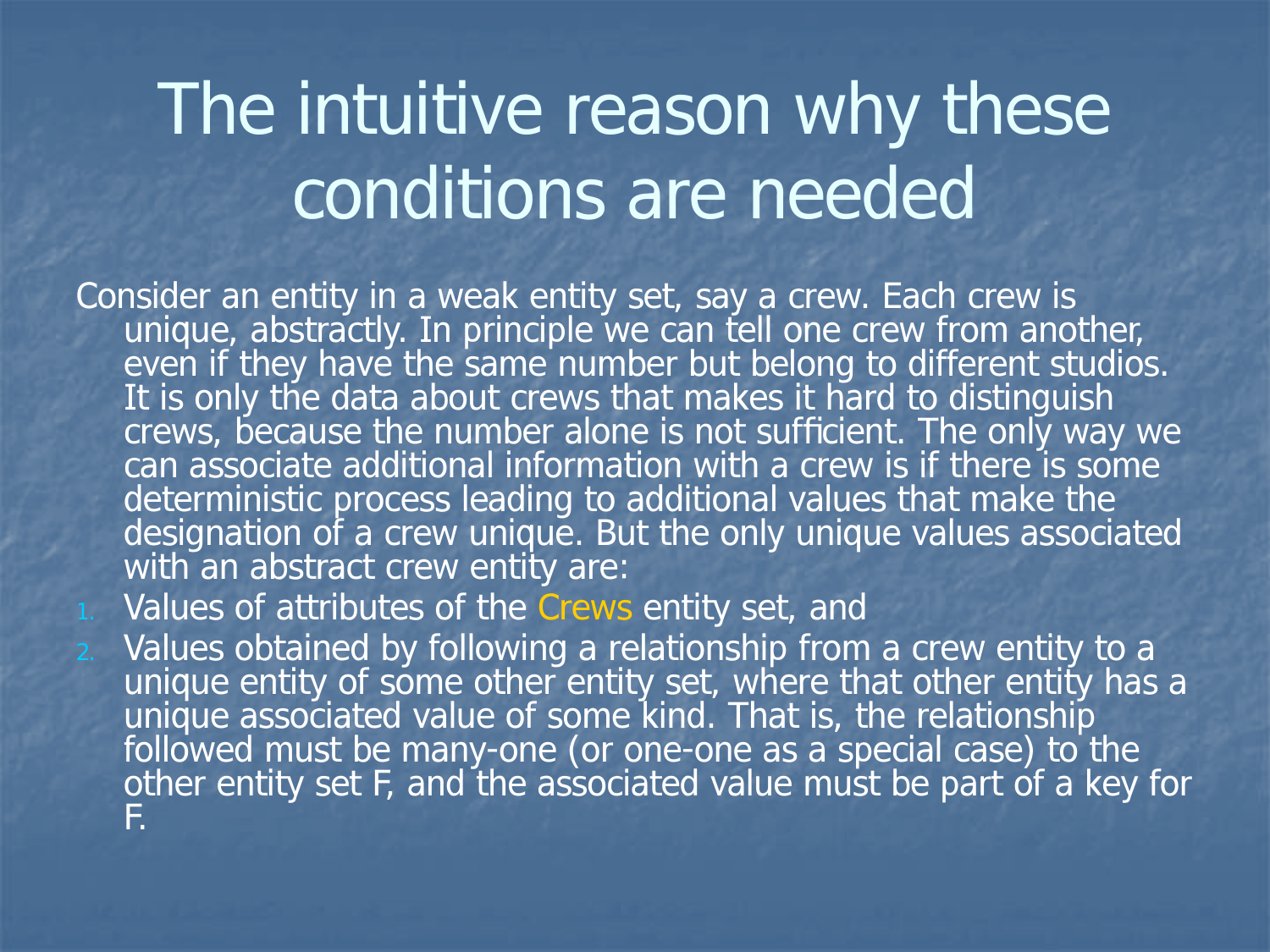

# The intuitive reason why these conditions are needed
Consider an entity in a weak entity set, say a crew. Each crew is unique, abstractly. In principle we can tell one crew from another, even if they have the same number but belong to different studios. It is only the data about crews that makes it hard to distinguish crews, because the number alone is not sufficient. The only way we can associate additional information with a crew is if there is some deterministic process leading to additional values that make the designation of a crew unique. But the only unique values associated with an abstract crew entity are:
Values of attributes of the Crews entity set, and
Values obtained by following a relationship from a crew entity to a unique entity of some other entity set, where that other entity has a unique associated value of some kind. That is, the relationship followed must be many-one (or one-one as a special case) to the other entity set F, and the associated value must be part of a key for F.